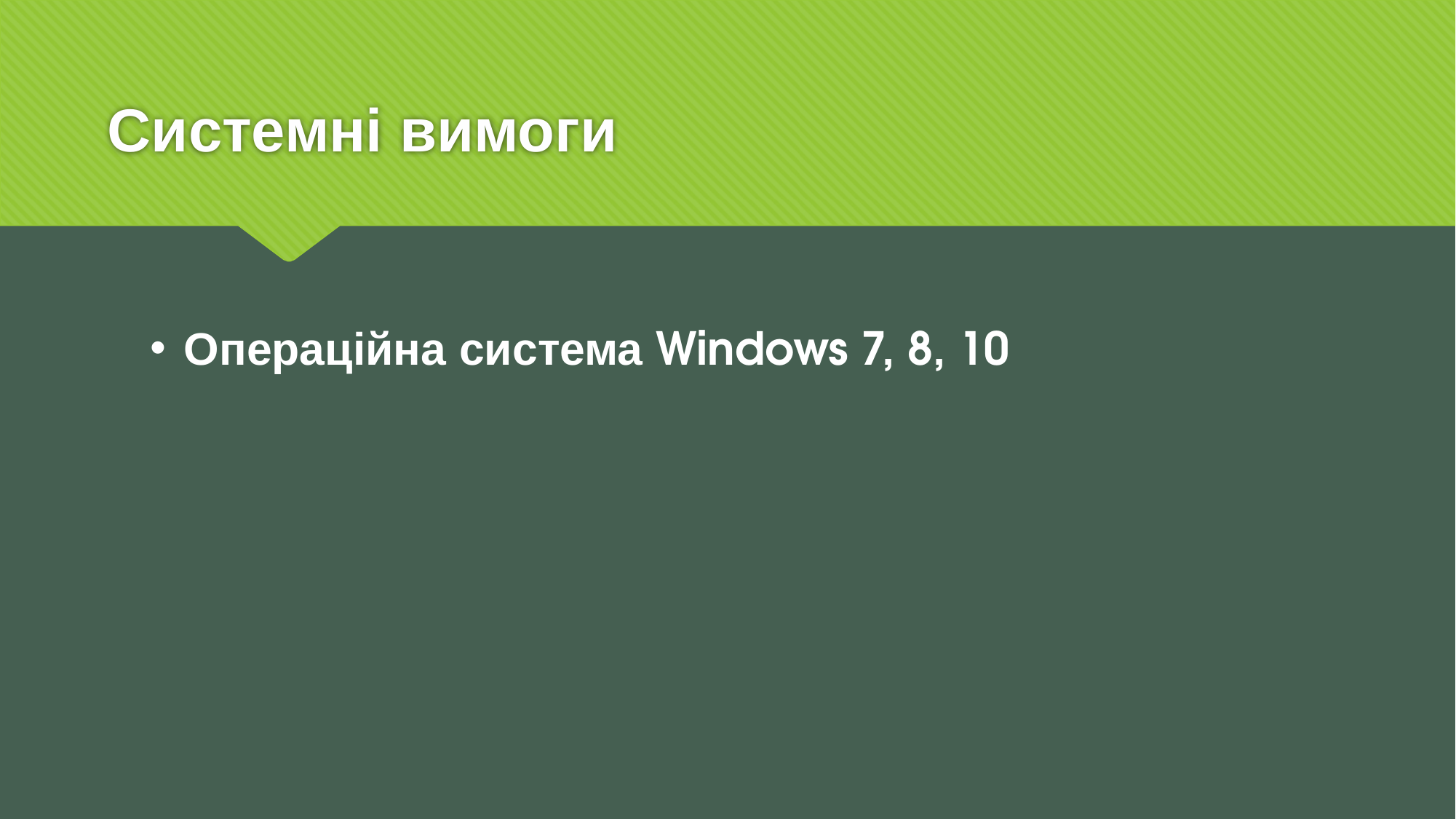

# Системні вимоги
Операційна система Windows 7, 8, 10